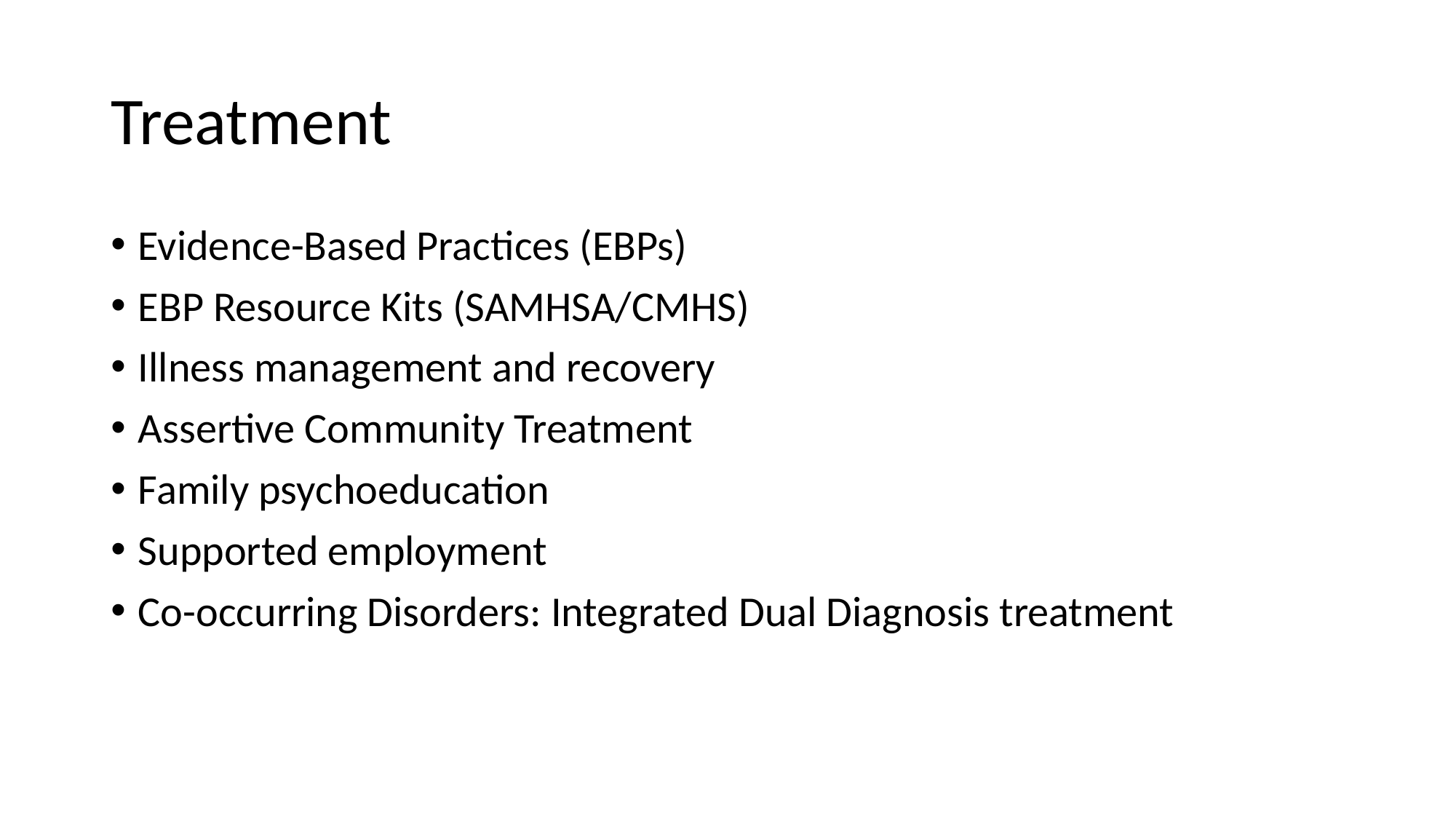

# Treatment
Evidence-Based Practices (EBPs)
EBP Resource Kits (SAMHSA/CMHS)
Illness management and recovery
Assertive Community Treatment
Family psychoeducation
Supported employment
Co-occurring Disorders: Integrated Dual Diagnosis treatment